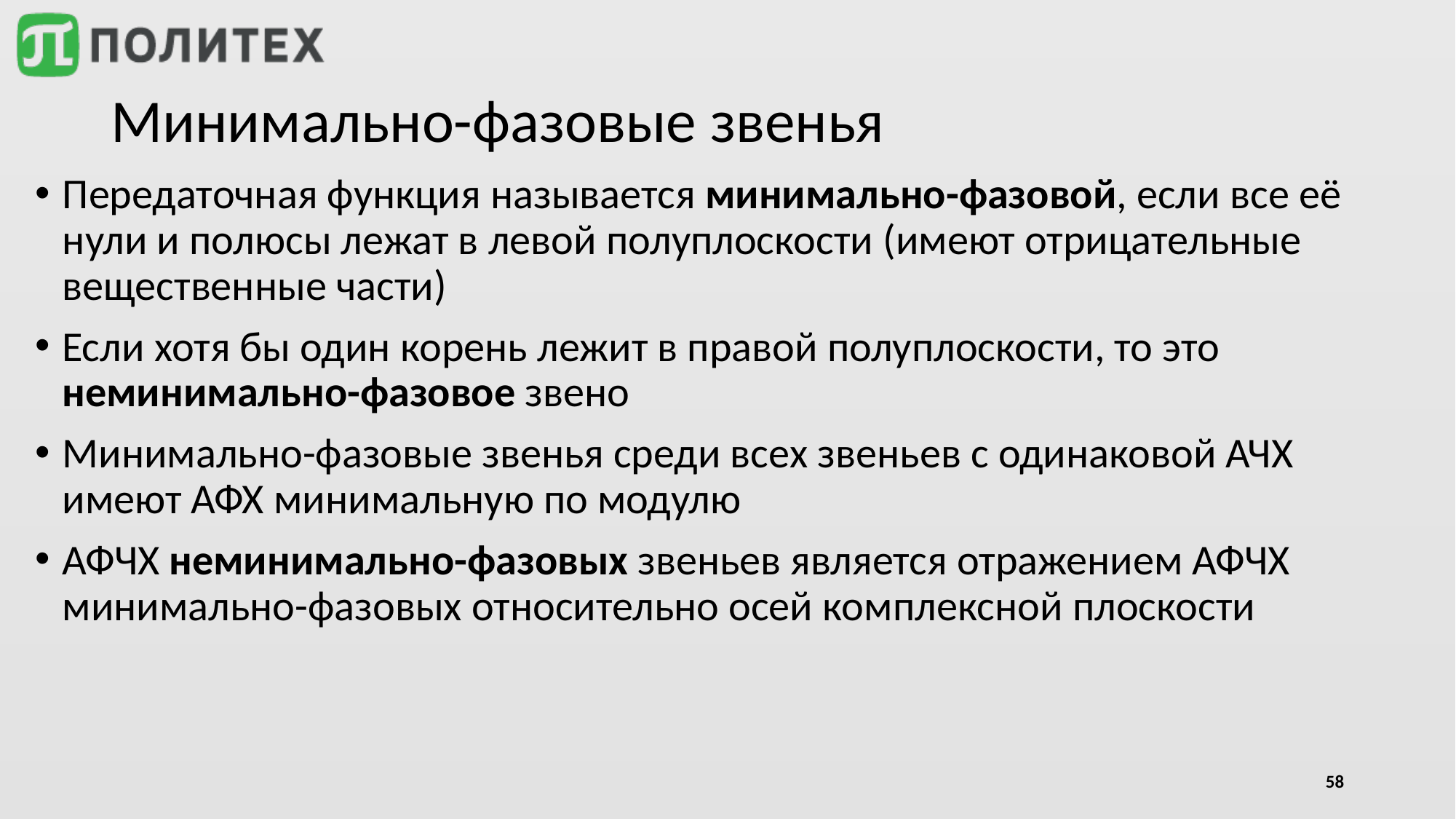

# Минимально-фазовые звенья
Передаточная функция называется минимально-фазовой, если все её нули и полюсы лежат в левой полуплоскости (имеют отрицательные вещественные части)
Если хотя бы один корень лежит в правой полуплоскости, то это неминимально-фазовое звено
Минимально-фазовые звенья среди всех звеньев с одинаковой АЧХ имеют АФХ минимальную по модулю
АФЧХ неминимально-фазовых звеньев является отражением АФЧХ минимально-фазовых относительно осей комплексной плоскости

58